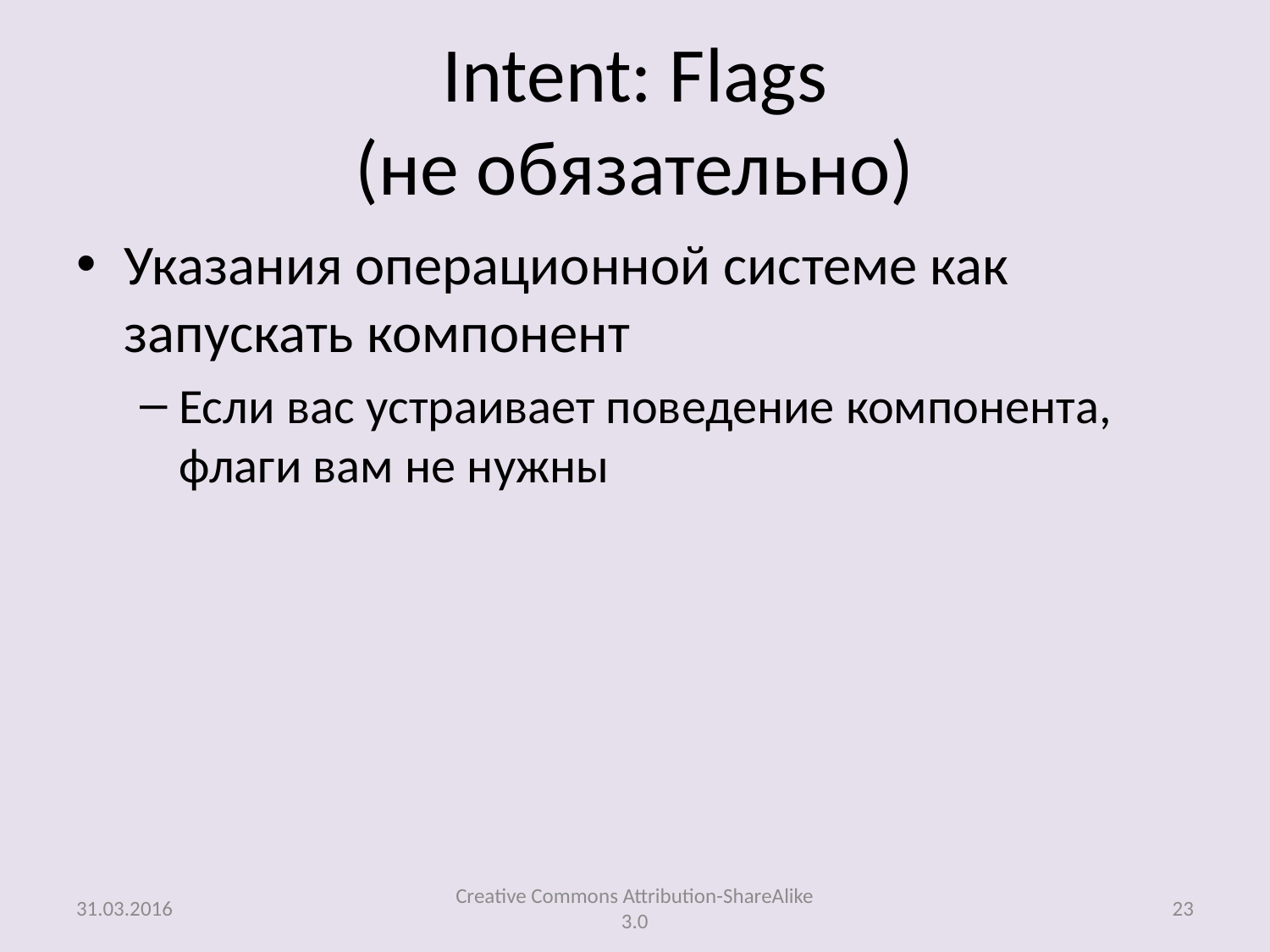

# Intent: Flags (не обязательно)
Указания операционной системе как запускать компонент
Если вас устраивает поведение компонента, флаги вам не нужны
31.03.2016
Creative Commons Attribution-ShareAlike 3.0
23